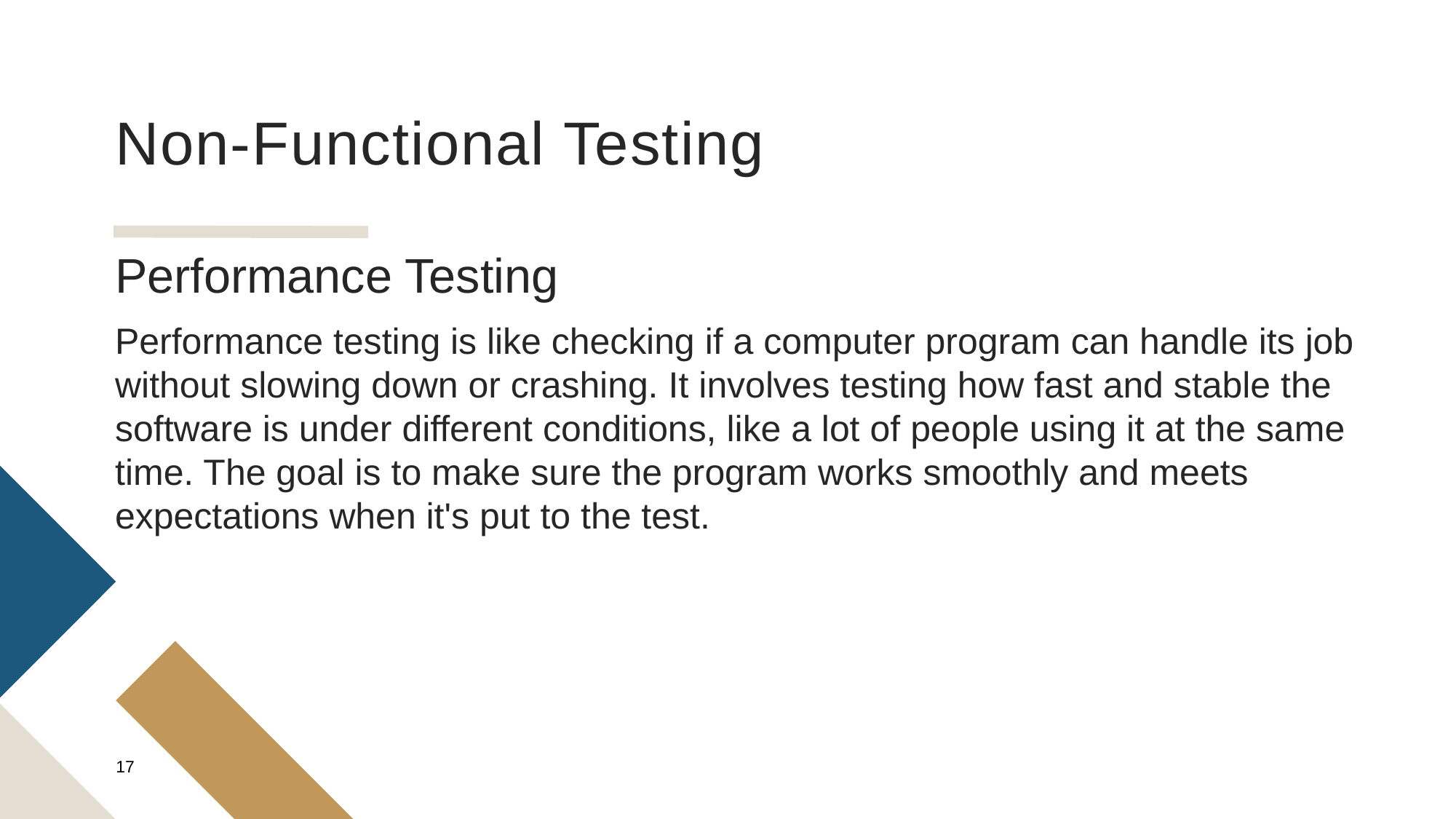

# Non-Functional Testing
Performance Testing
Performance testing is like checking if a computer program can handle its job without slowing down or crashing. It involves testing how fast and stable the software is under different conditions, like a lot of people using it at the same time. The goal is to make sure the program works smoothly and meets expectations when it's put to the test.
17